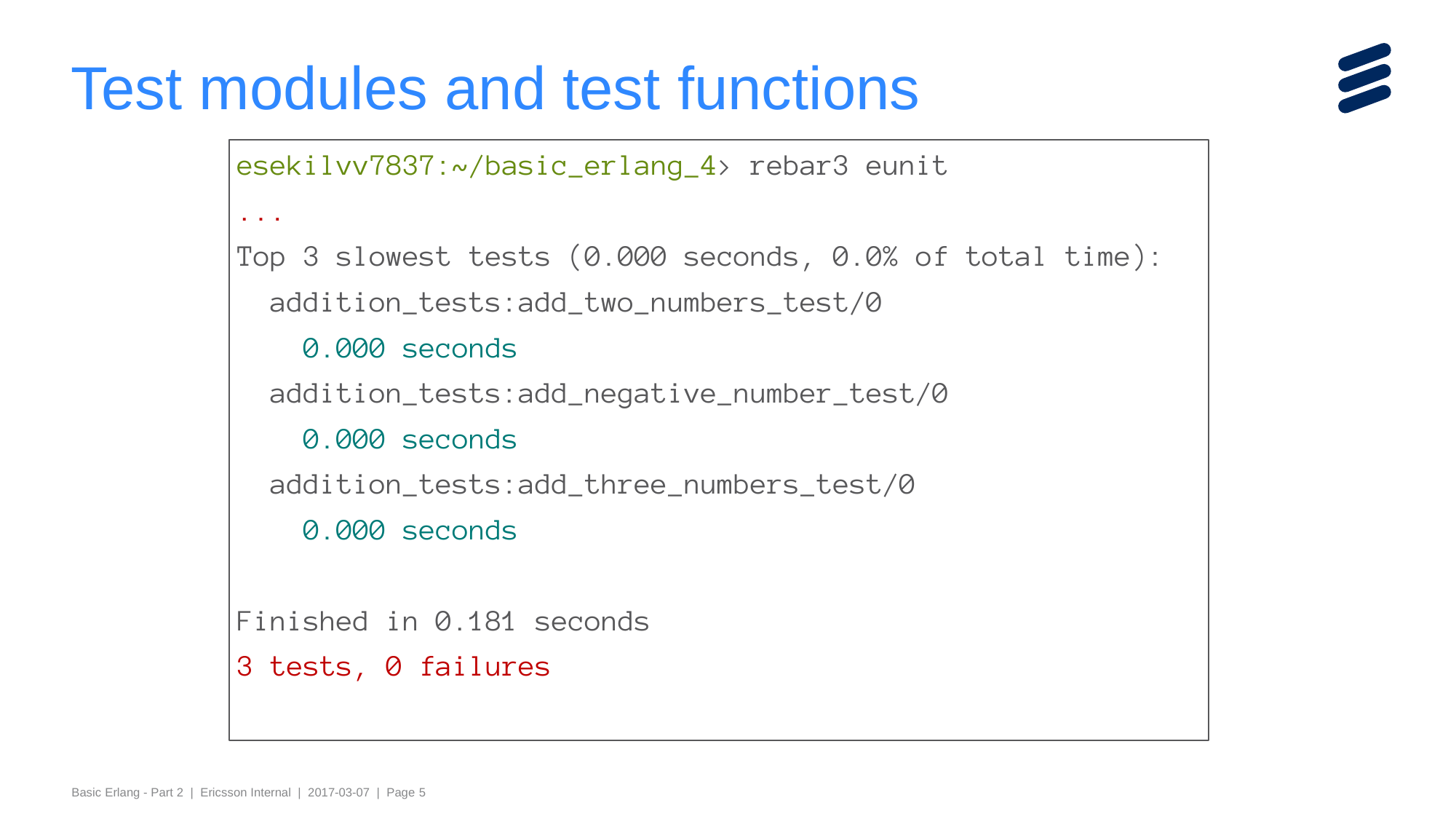

# Test modules and test functions
esekilvv7837:~/basic_erlang_4> rebar3 eunit
...
Top 3 slowest tests (0.000 seconds, 0.0% of total time):
  addition_tests:add_two_numbers_test/0
    0.000 seconds
  addition_tests:add_negative_number_test/0
    0.000 seconds
  addition_tests:add_three_numbers_test/0
    0.000 seconds

Finished in 0.181 seconds
3 tests, 0 failures